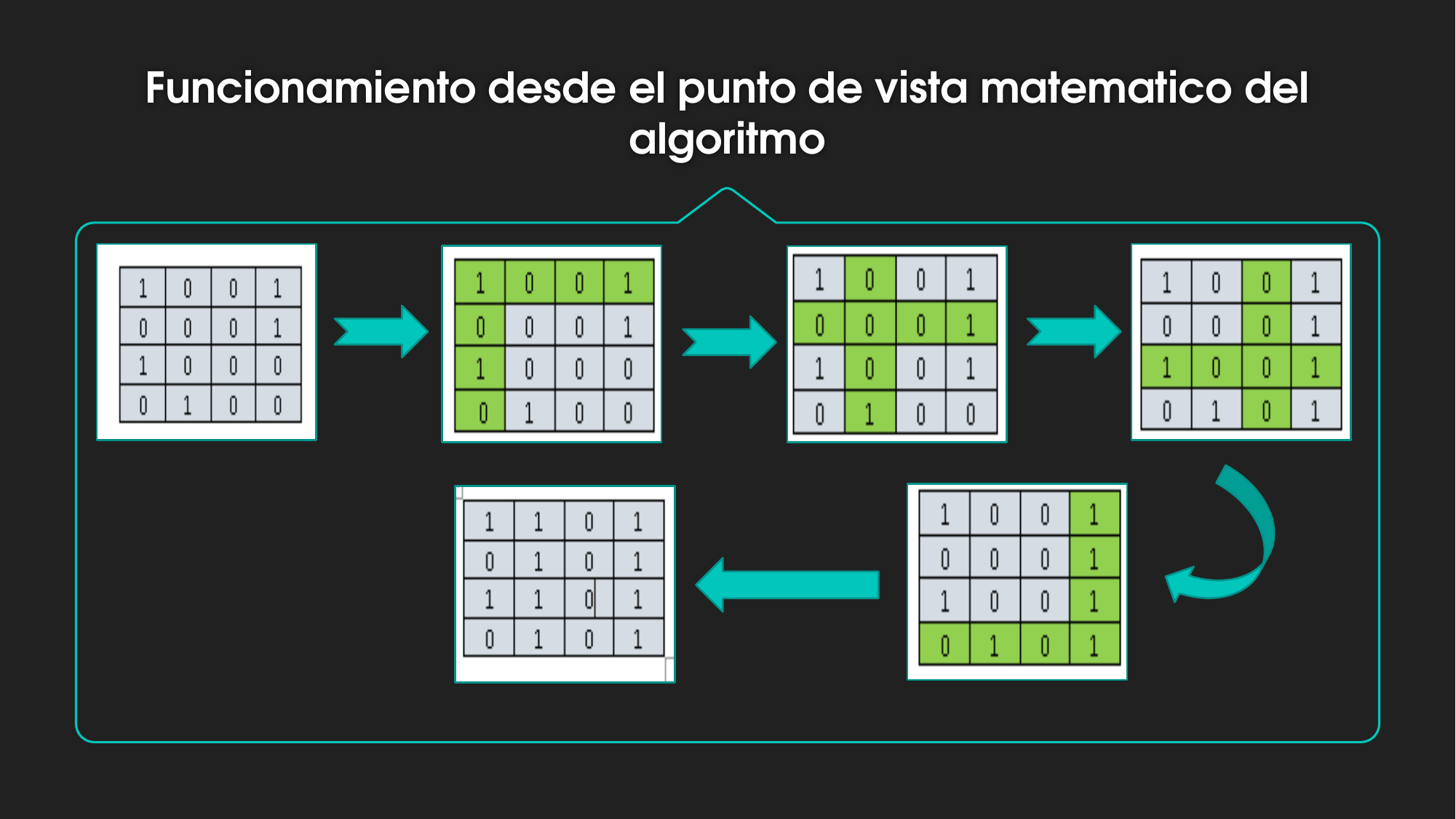

# Funcionamiento desde el punto de vista matematico del algoritmo